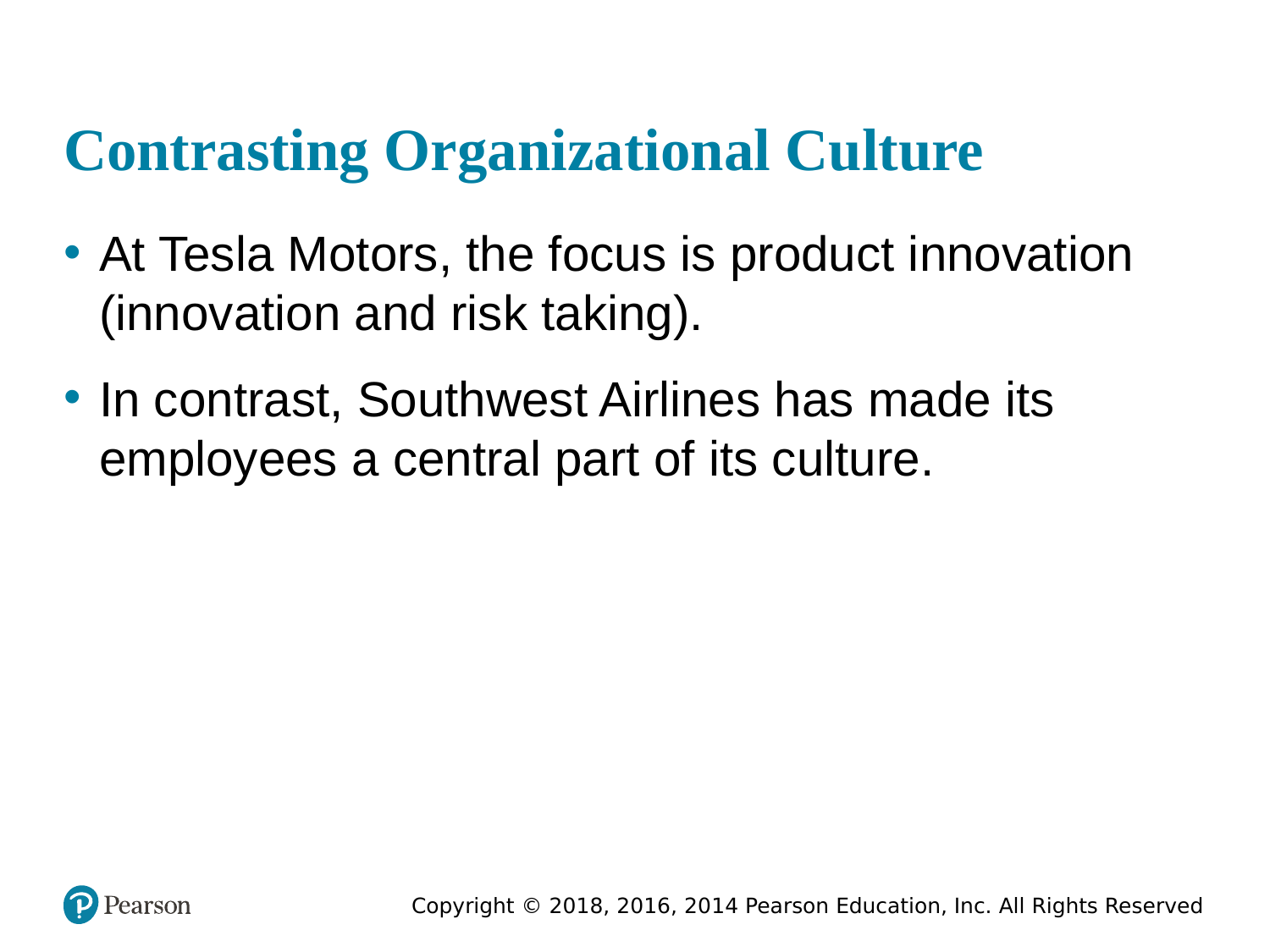

# Contrasting Organizational Culture
At Tesla Motors, the focus is product innovation (innovation and risk taking).
In contrast, Southwest Airlines has made its employees a central part of its culture.